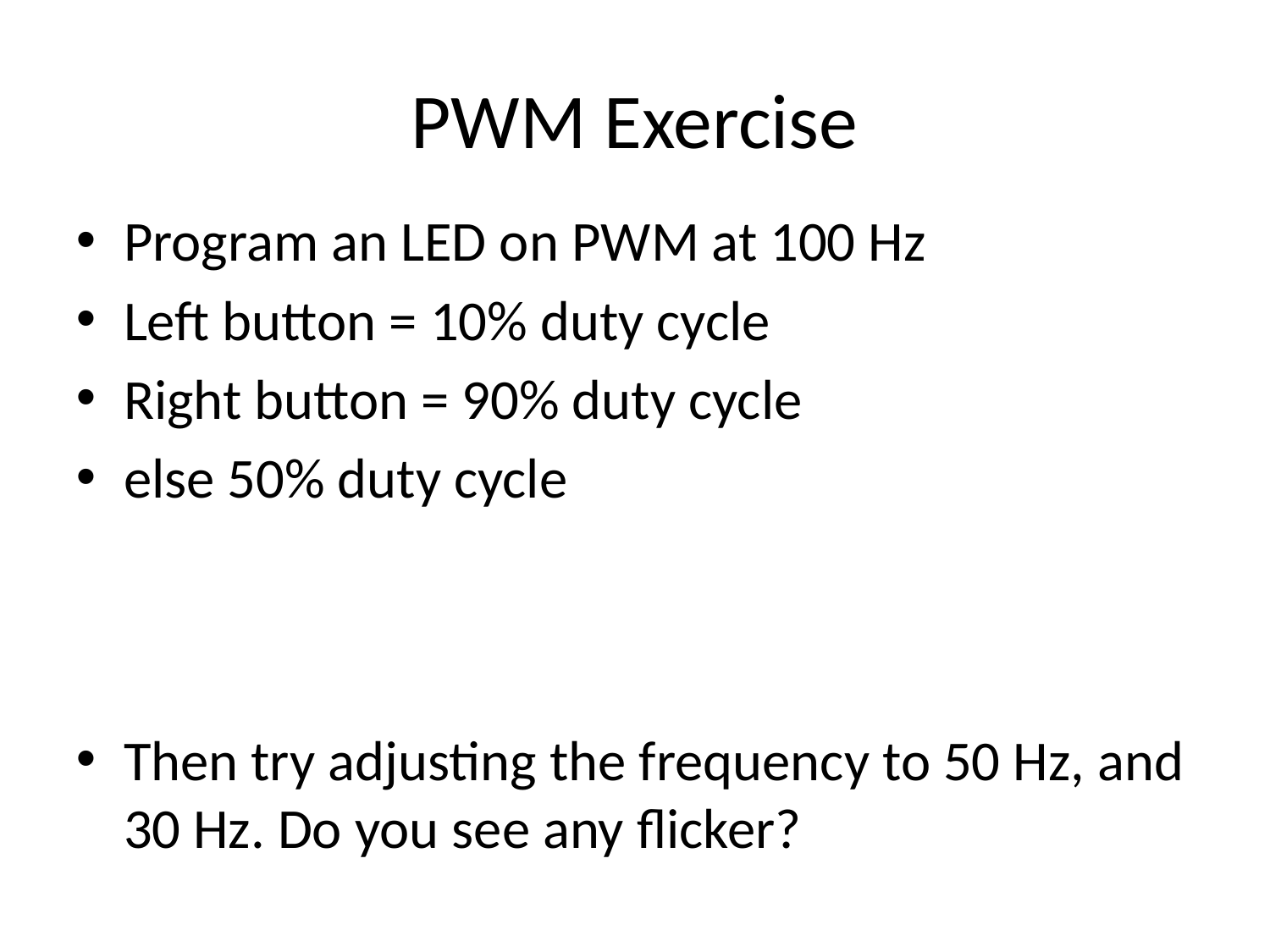

# PWM Exercise
Program an LED on PWM at 100 Hz
Left button = 10% duty cycle
Right button = 90% duty cycle
else 50% duty cycle
Then try adjusting the frequency to 50 Hz, and 30 Hz. Do you see any flicker?